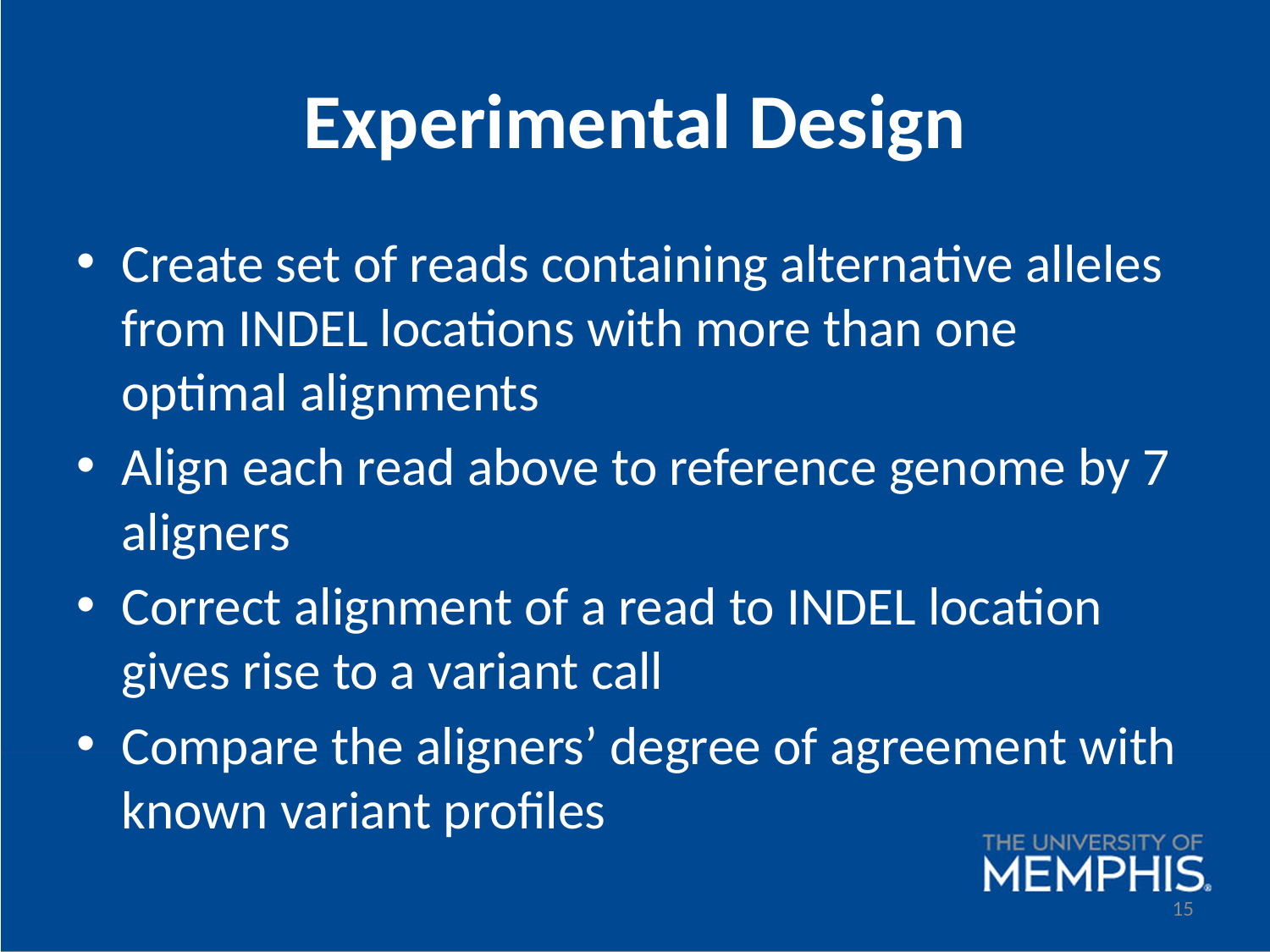

# Experimental Design
Create set of reads containing alternative alleles from INDEL locations with more than one optimal alignments
Align each read above to reference genome by 7 aligners
Correct alignment of a read to INDEL location gives rise to a variant call
Compare the aligners’ degree of agreement with known variant profiles

15